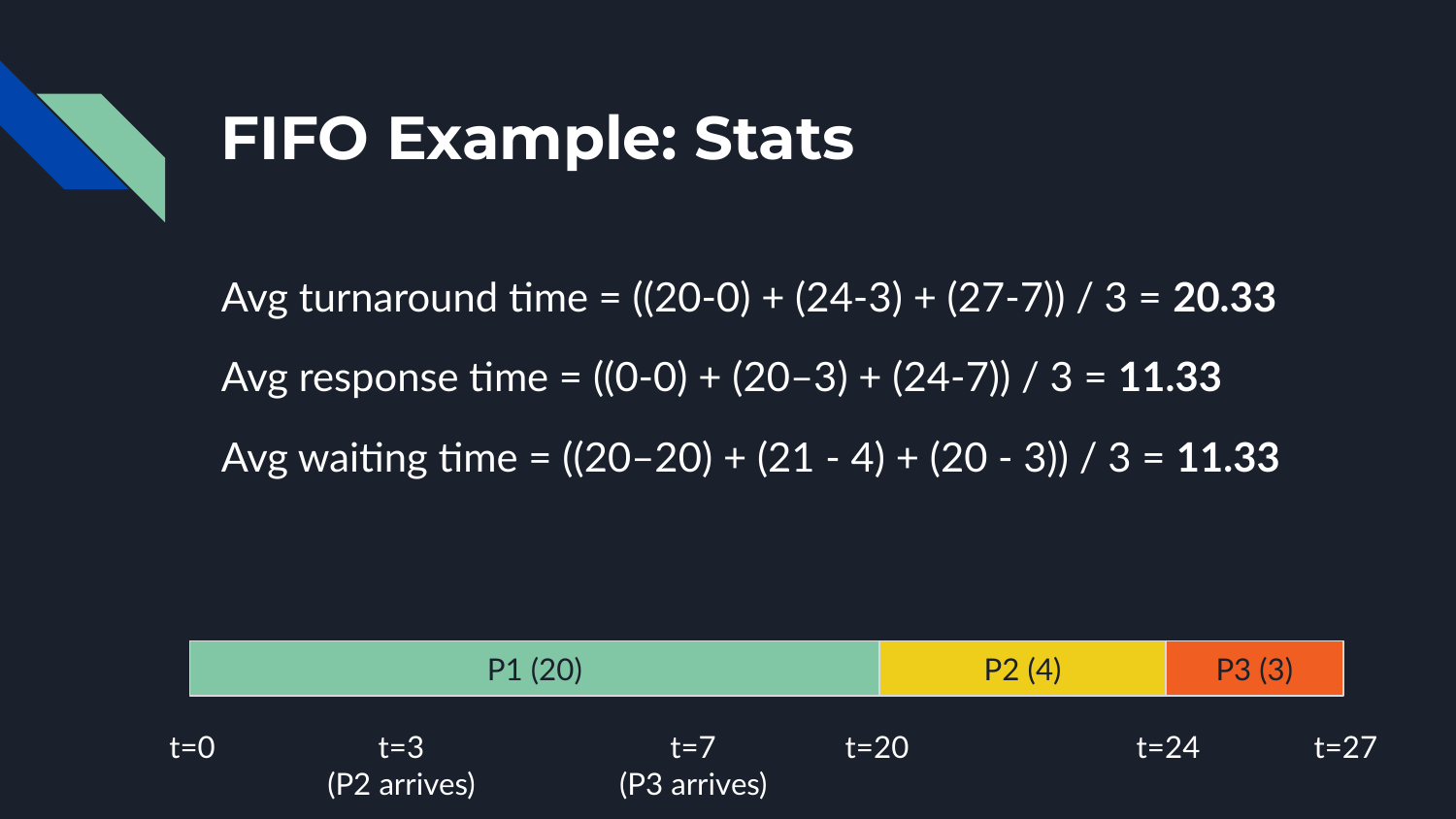

# FIFO Example: Stats
Avg turnaround time = ((20-0) + (24-3) + (27-7)) / 3 = 20.33
Avg response time = ((0-0) + (20–3) + (24-7)) / 3 = 11.33
Avg waiting time = ((20–20) + (21 - 4) + (20 - 3)) / 3 = 11.33

P1 (20)

P2 (4)

P3 (3)
t=0
t=3
(P2 arrives)
t=7
(P3 arrives)
t=20
t=24
t=27